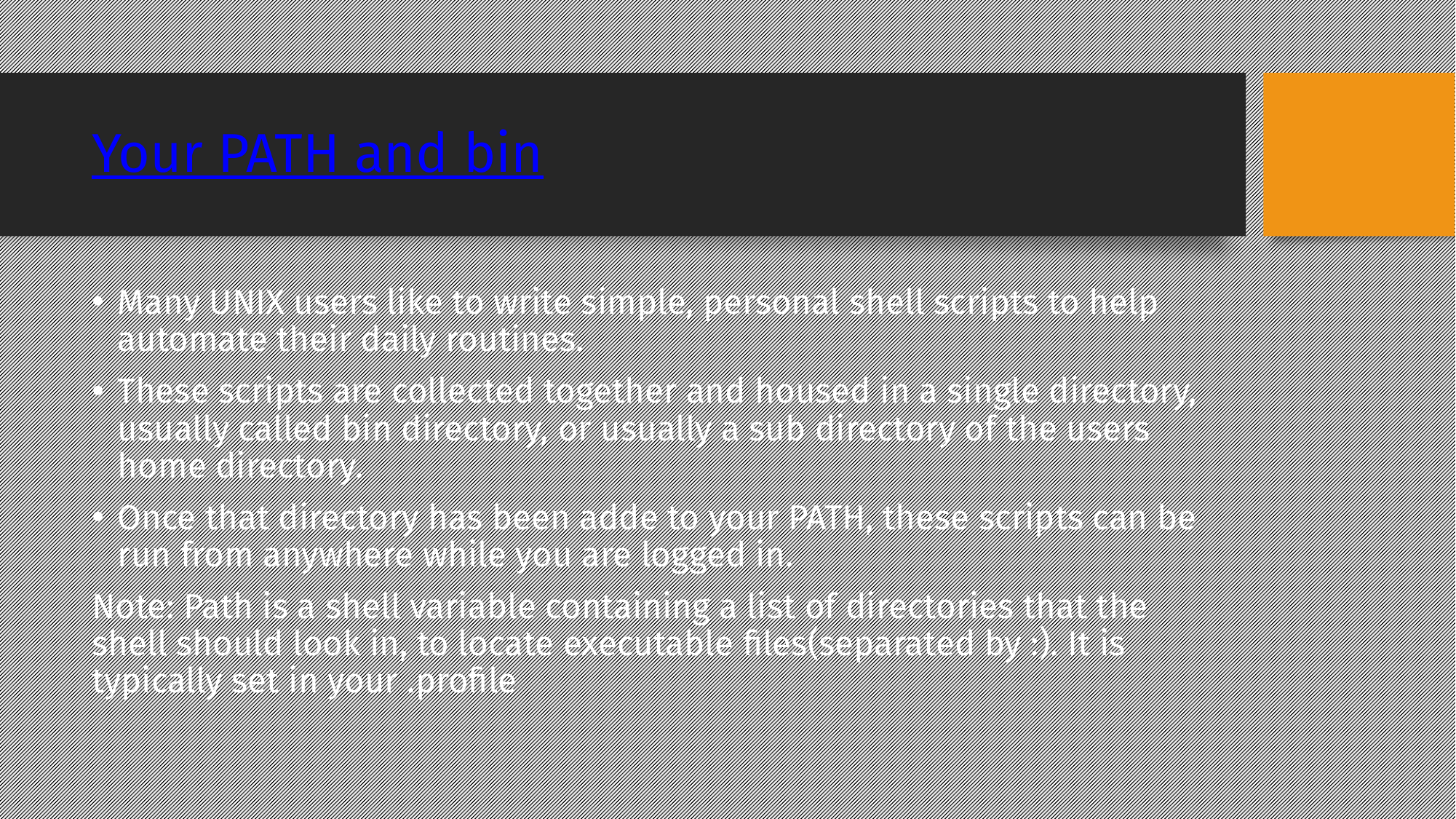

Your PATH and bin
Many UNIX users like to write simple, personal shell scripts to help automate their daily routines.
These scripts are collected together and housed in a single directory, usually called bin directory, or usually a sub directory of the users home directory.
Once that directory has been adde to your PATH, these scripts can be run from anywhere while you are logged in.
Note: Path is a shell variable containing a list of directories that the shell should look in, to locate executable files(separated by :). It is typically set in your .profile